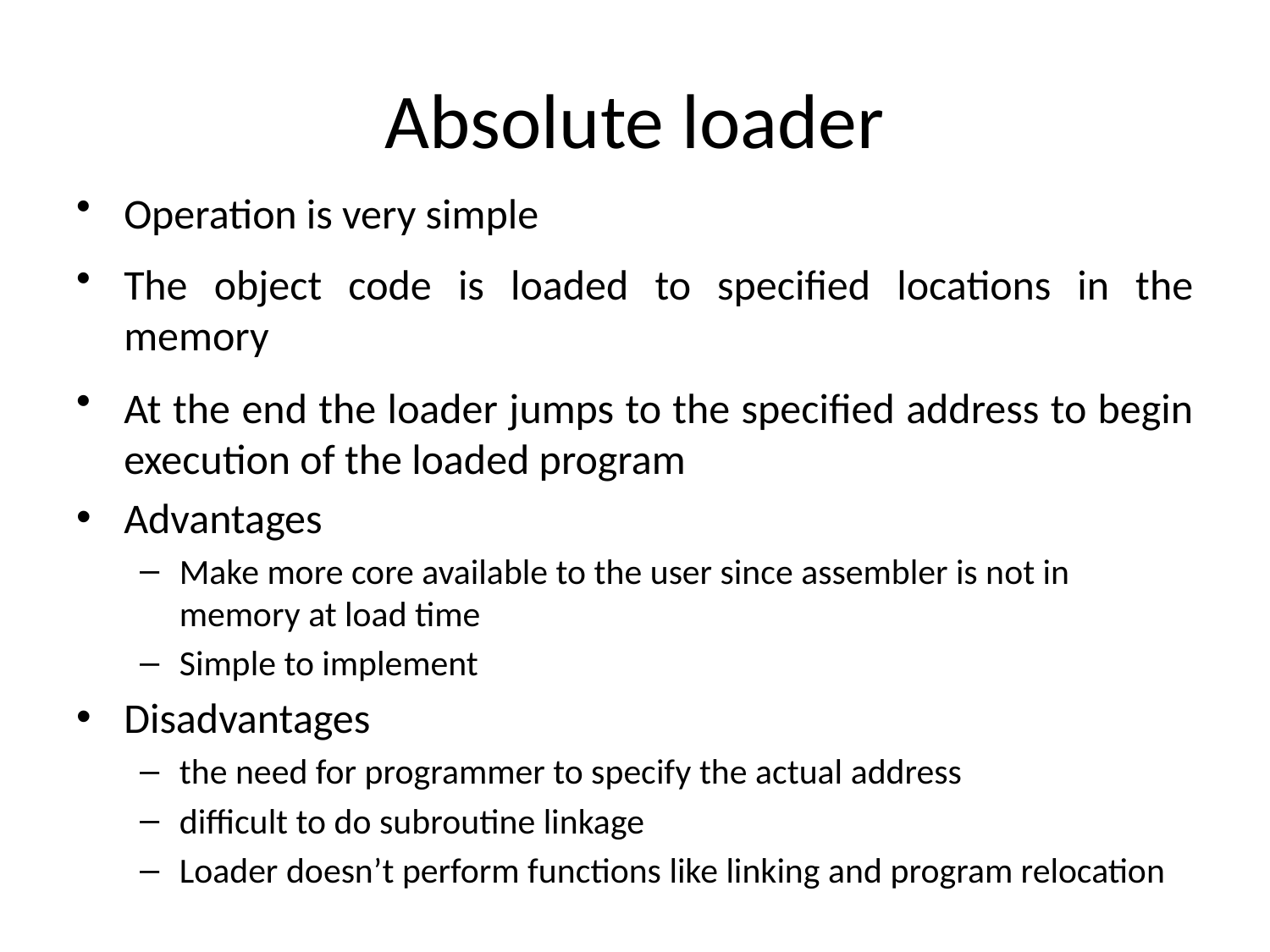

# Absolute loader
Operation is very simple
The object code is loaded to specified locations in the memory
At the end the loader jumps to the specified address to begin execution of the loaded program
Advantages
Make more core available to the user since assembler is not in memory at load time
Simple to implement
Disadvantages
the need for programmer to specify the actual address
difficult to do subroutine linkage
Loader doesn’t perform functions like linking and program relocation